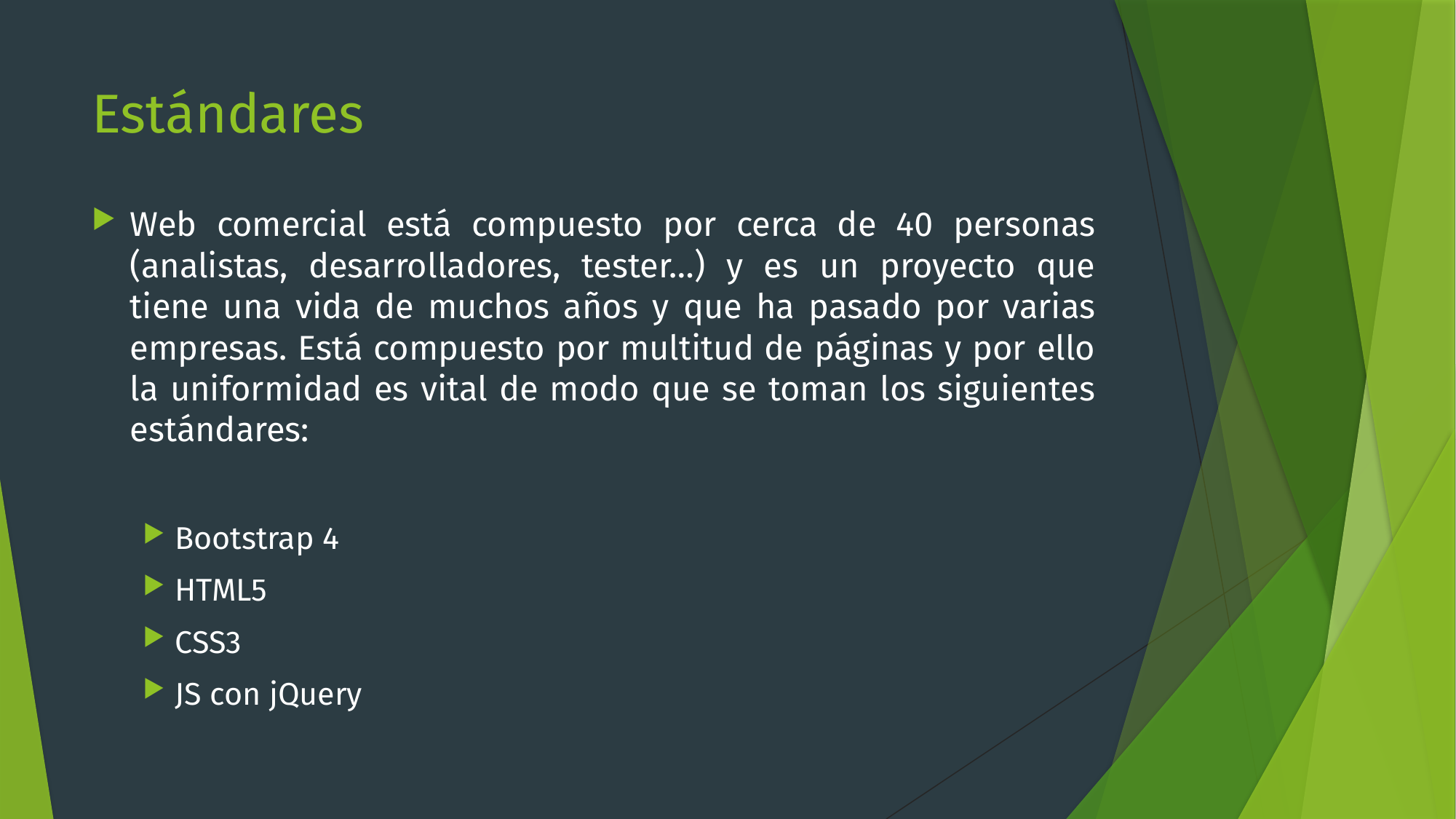

# Estándares
Web comercial está compuesto por cerca de 40 personas (analistas, desarrolladores, tester…) y es un proyecto que tiene una vida de muchos años y que ha pasado por varias empresas. Está compuesto por multitud de páginas y por ello la uniformidad es vital de modo que se toman los siguientes estándares:

Bootstrap 4
HTML5
CSS3
JS con jQuery